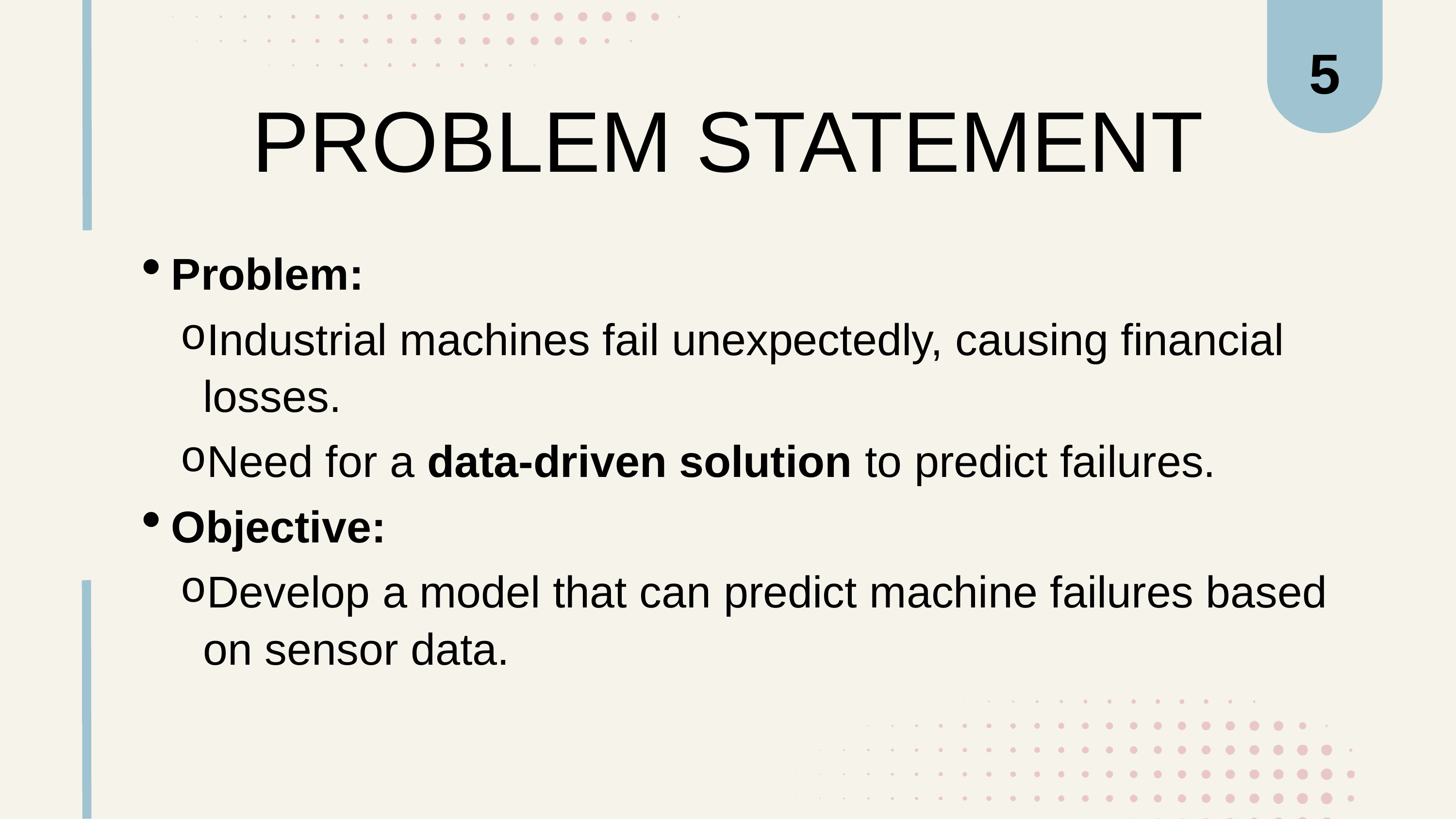

5

PROBLEM STATEMENT
Problem:
Industrial machines fail unexpectedly, causing financial losses.
Need for a data-driven solution to predict failures.
Objective:
Develop a model that can predict machine failures based on sensor data.